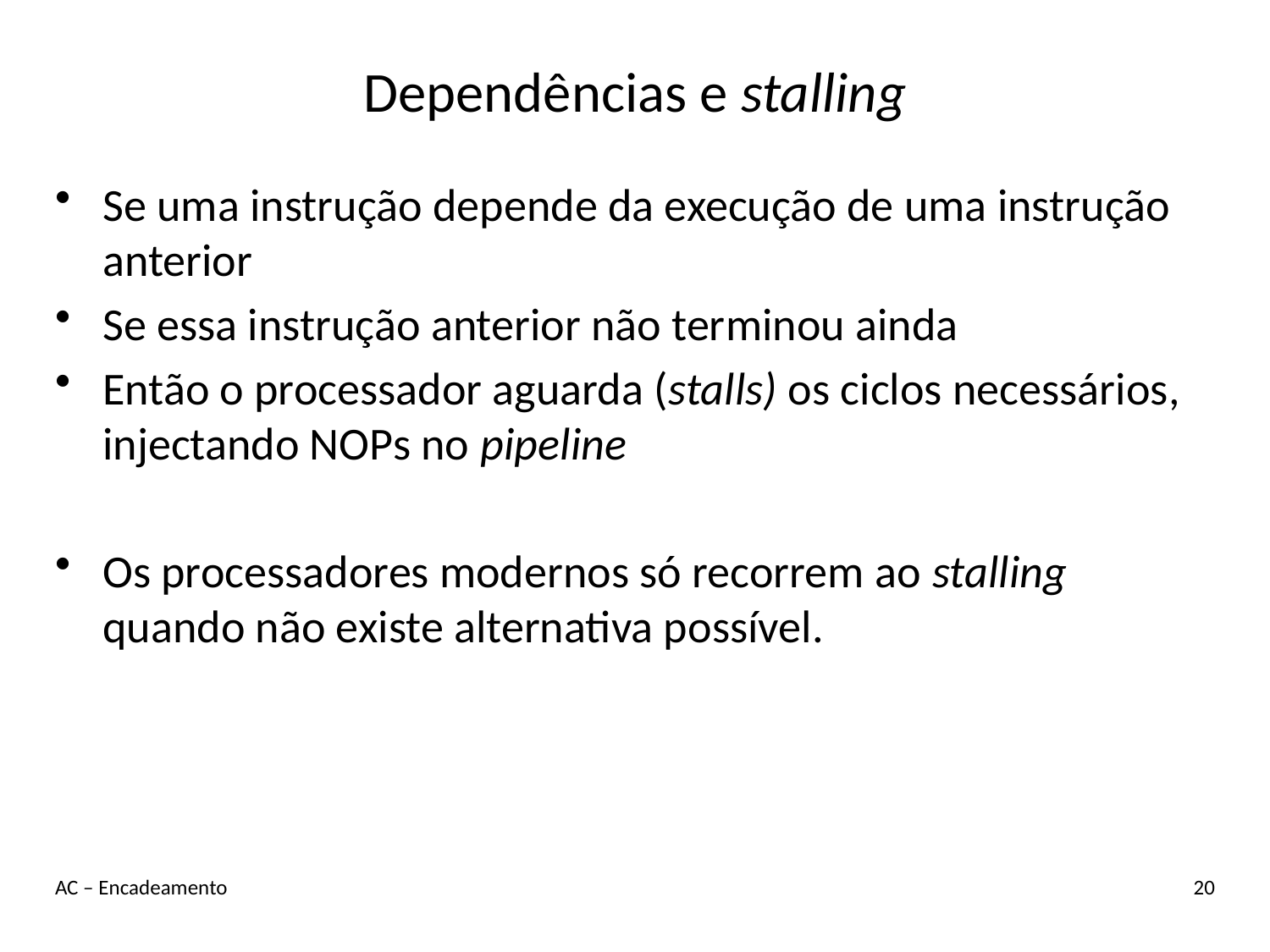

# Dependências e stalling
Se uma instrução depende da execução de uma instrução anterior
Se essa instrução anterior não terminou ainda
Então o processador aguarda (stalls) os ciclos necessários, injectando NOPs no pipeline

Os processadores modernos só recorrem ao stalling quando não existe alternativa possível.

AC – Encadeamento
20